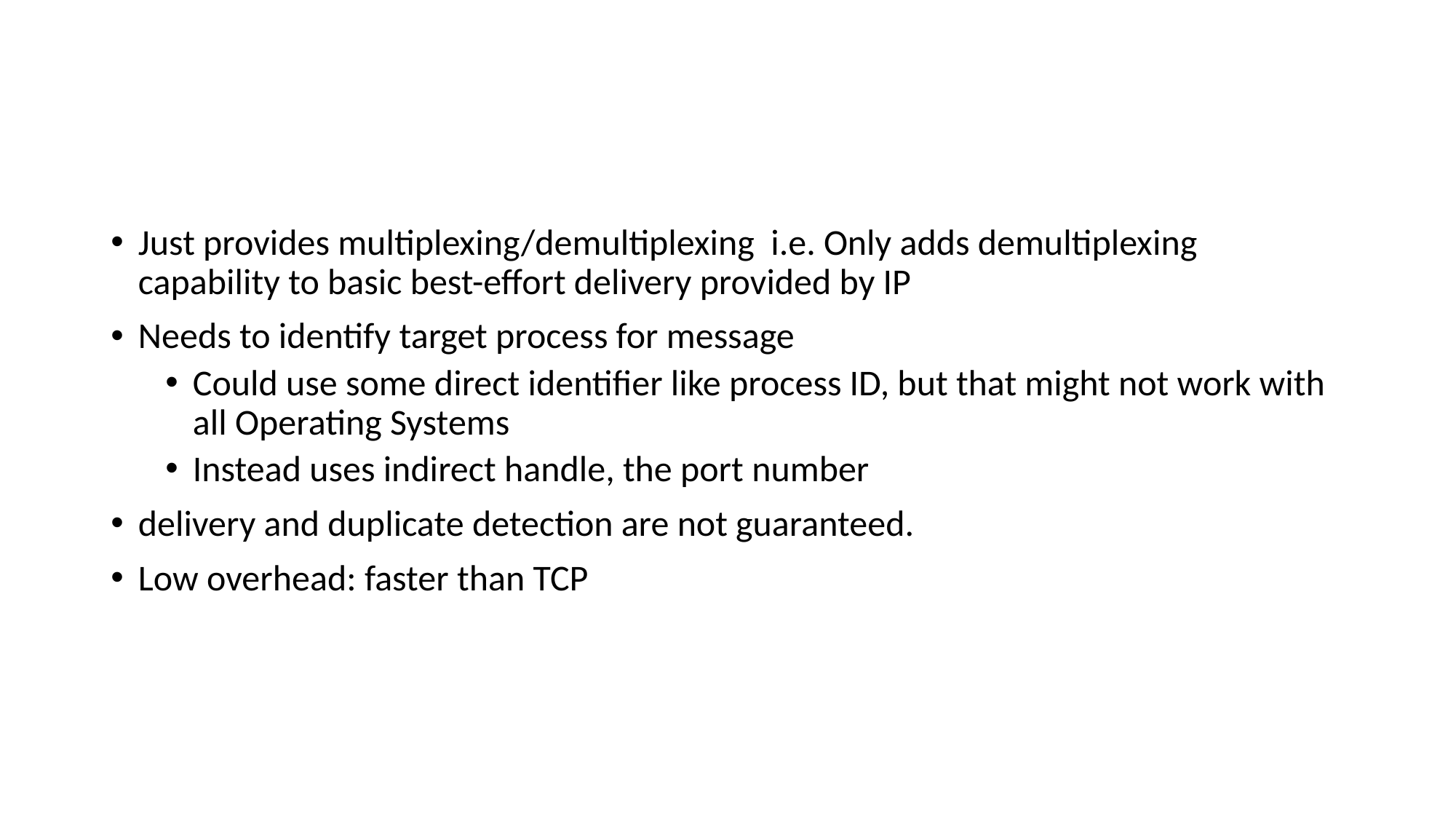

#
Just provides multiplexing/demultiplexing  i.e. Only adds demultiplexing capability to basic best-effort delivery provided by IP
Needs to identify target process for message
Could use some direct identifier like process ID, but that might not work with all Operating Systems
Instead uses indirect handle, the port number
delivery and duplicate detection are not guaranteed.
Low overhead: faster than TCP